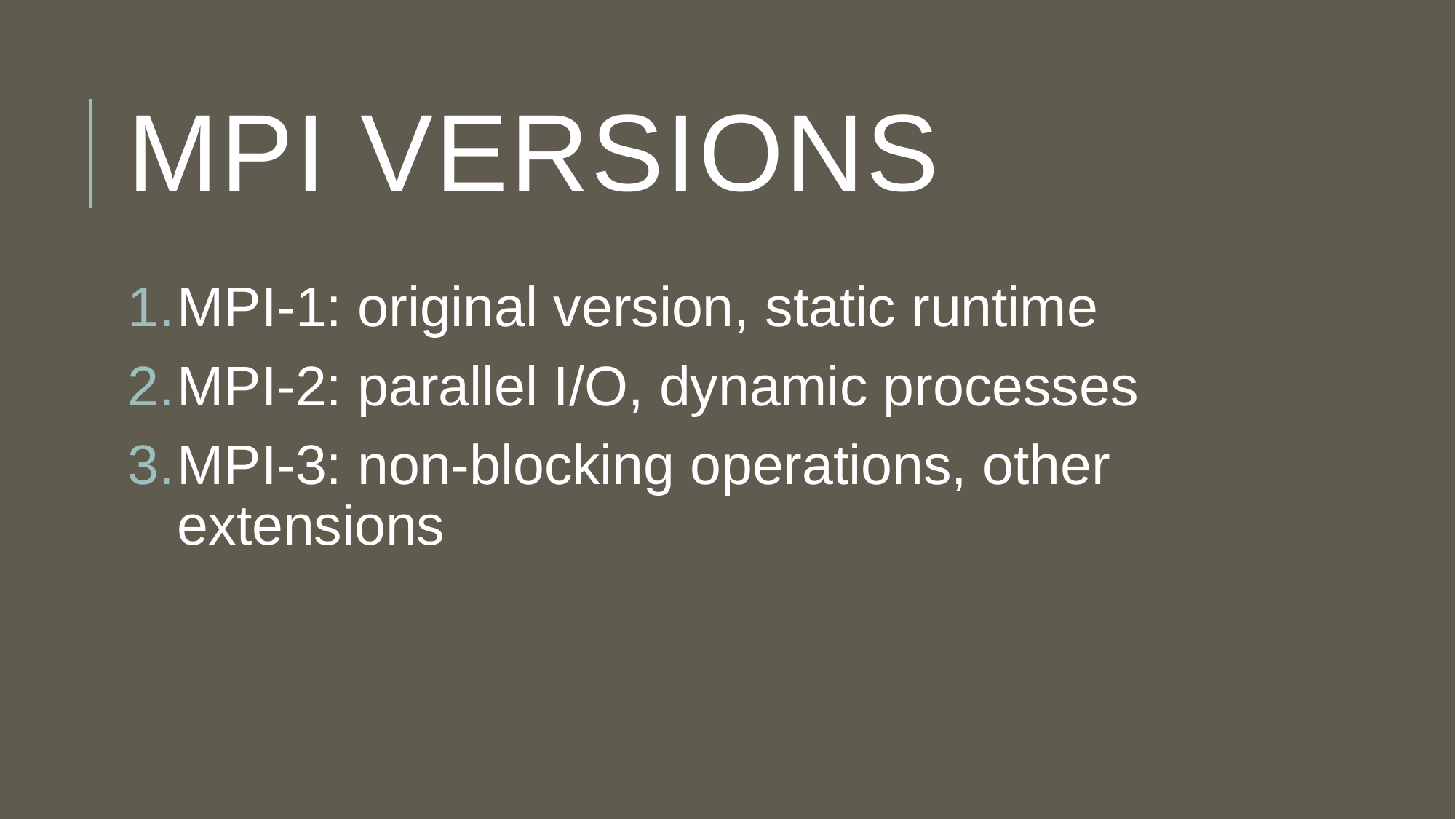

# mpi versions
MPI-1: original version, static runtime
MPI-2: parallel I/O, dynamic processes
MPI-3: non-blocking operations, other extensions